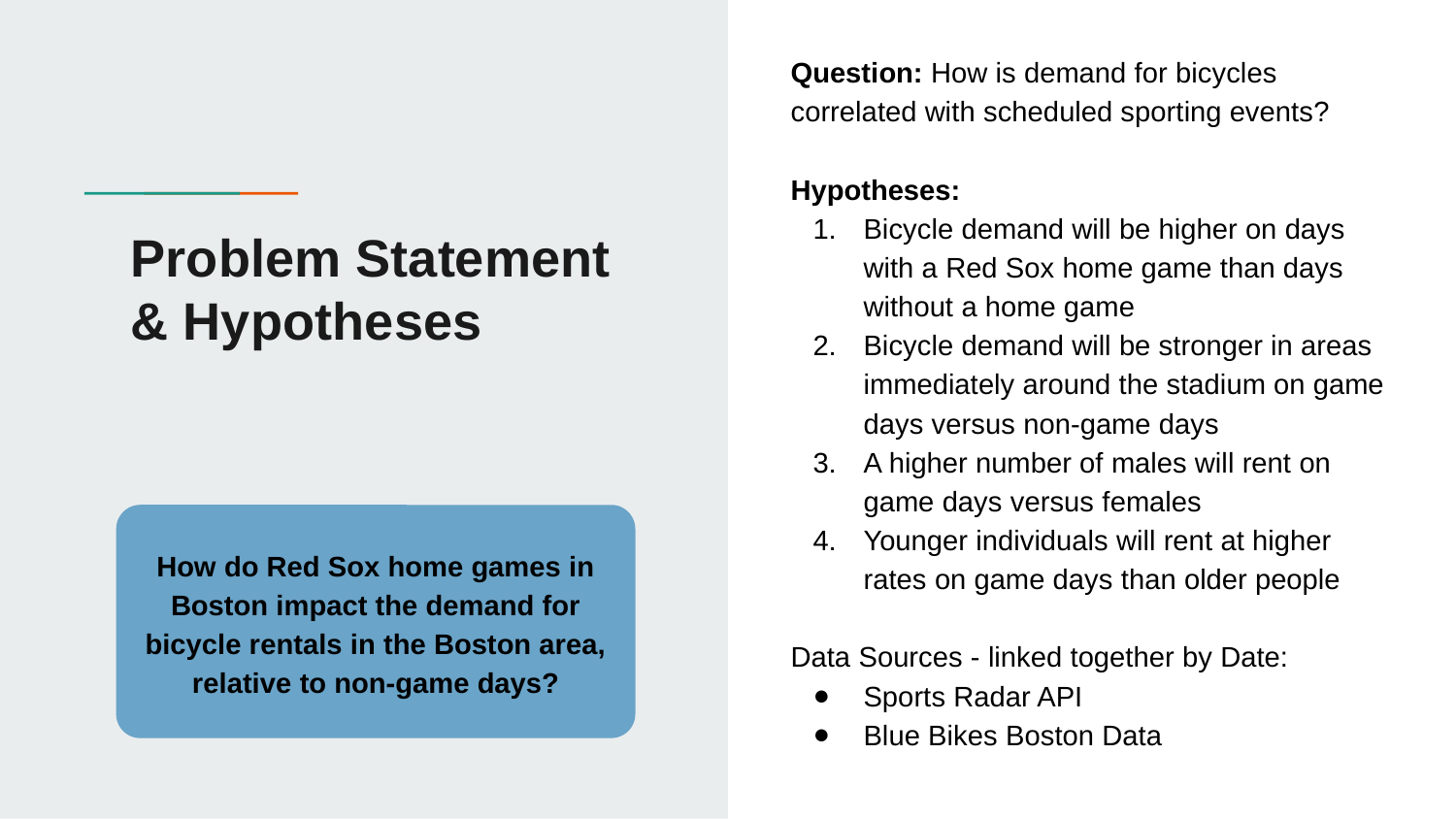

Question: How is demand for bicycles correlated with scheduled sporting events?

Hypotheses:
Bicycle demand will be higher on days with a Red Sox home game than days without a home game
Bicycle demand will be stronger in areas immediately around the stadium on game days versus non-game days
A higher number of males will rent on game days versus females
Younger individuals will rent at higher rates on game days than older people

Data Sources - linked together by Date:
Sports Radar API
Blue Bikes Boston Data
# Problem Statement & Hypotheses

How do Red Sox home games in Boston impact the demand for bicycle rentals in the Boston area, relative to non-game days?